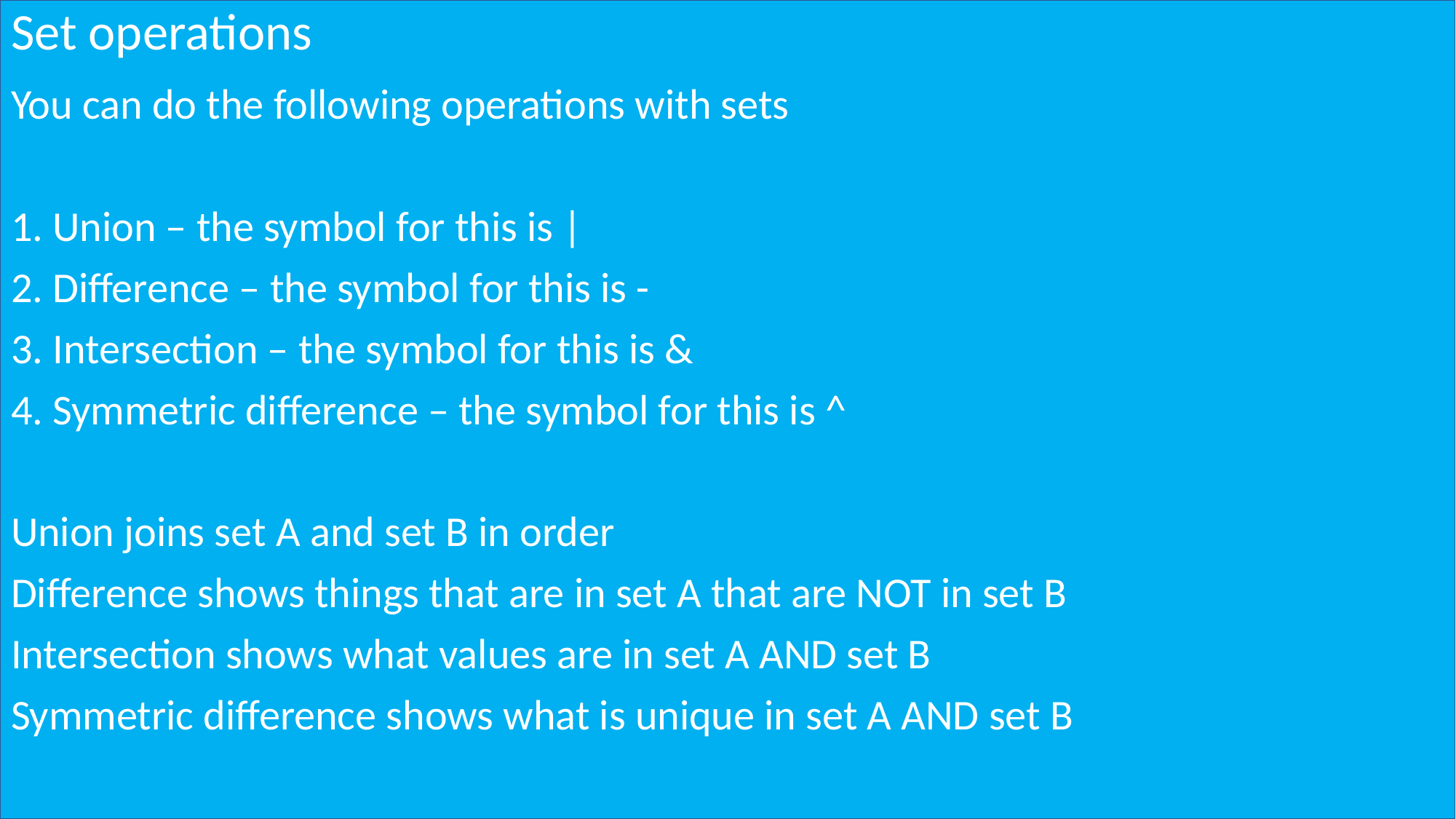

# Set operations
You can do the following operations with sets

1. Union – the symbol for this is |
2. Difference – the symbol for this is -
3. Intersection – the symbol for this is &
4. Symmetric difference – the symbol for this is ^

Union joins set A and set B in order
Difference shows things that are in set A that are NOT in set B
Intersection shows what values are in set A AND set B
Symmetric difference shows what is unique in set A AND set B